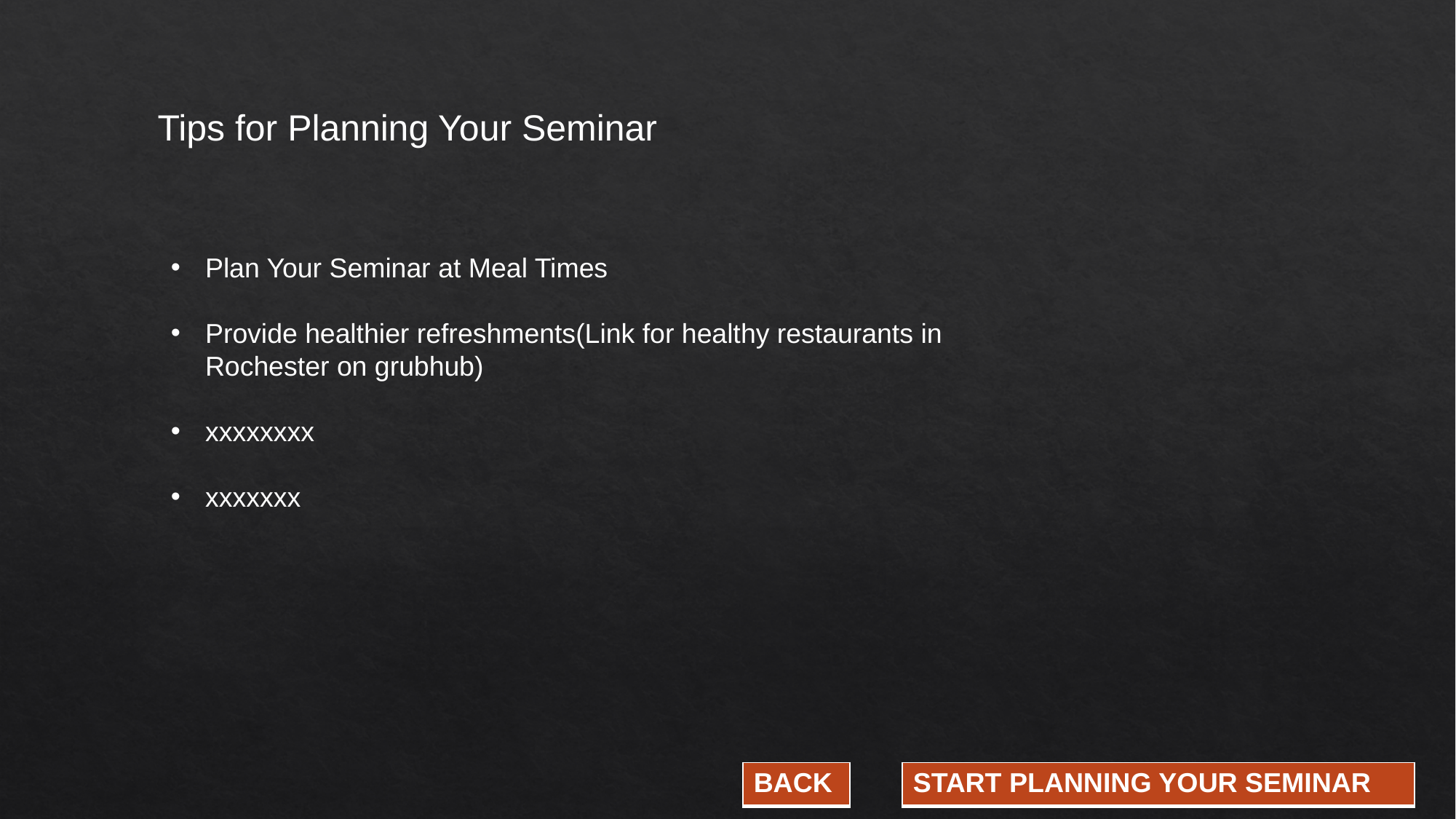

Tips for Planning Your Seminar
Plan Your Seminar at Meal Times

Provide healthier refreshments(Link for healthy restaurants in Rochester on grubhub)

xxxxxxxx

xxxxxxx
| BACK |
| --- |
| START PLANNING YOUR SEMINAR |
| --- |